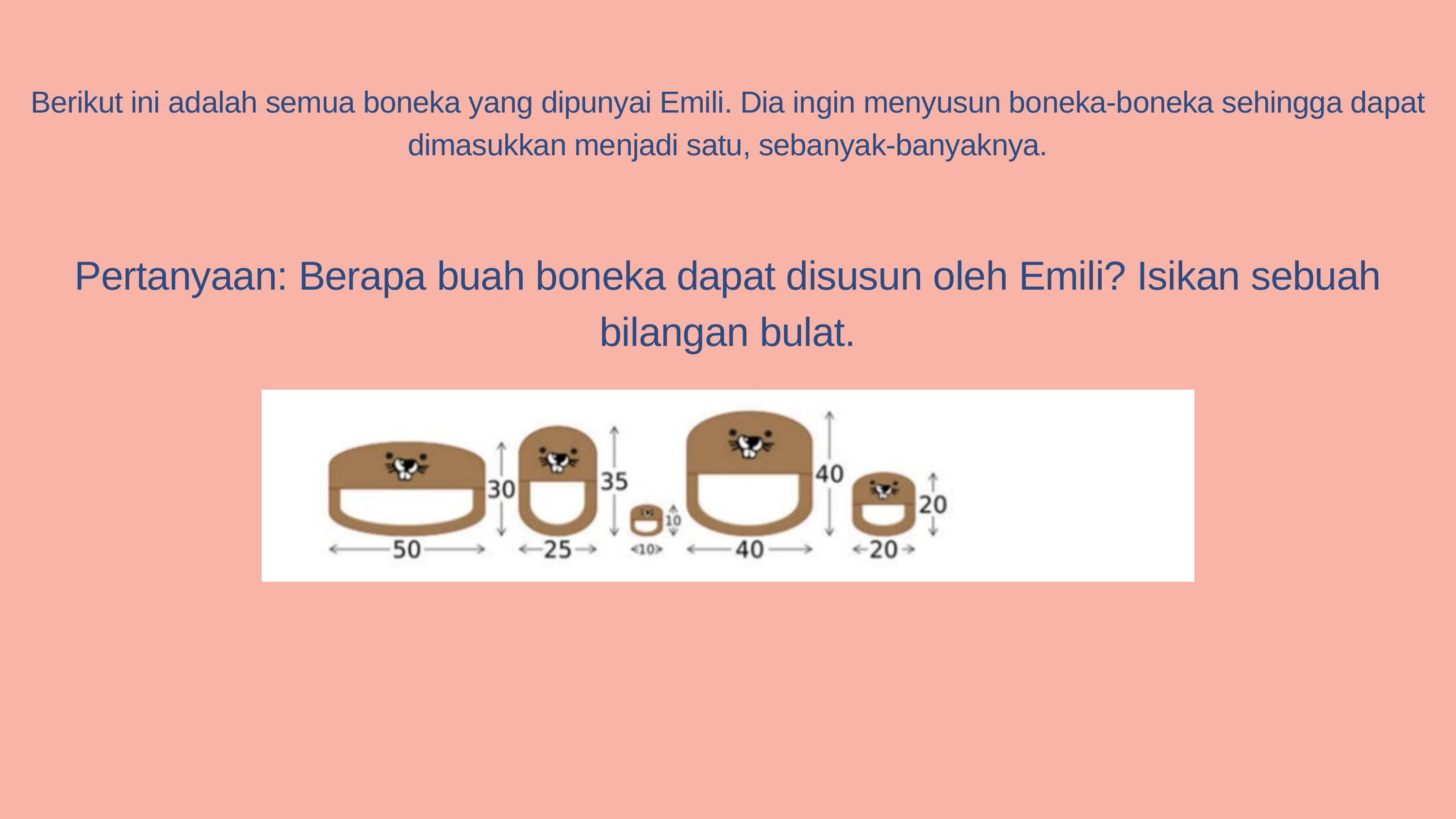

Berikut ini adalah semua boneka yang dipunyai Emili. Dia ingin menyusun boneka-boneka sehingga dapat dimasukkan menjadi satu, sebanyak-banyaknya.
Pertanyaan: Berapa buah boneka dapat disusun oleh Emili? Isikan sebuah bilangan bulat.